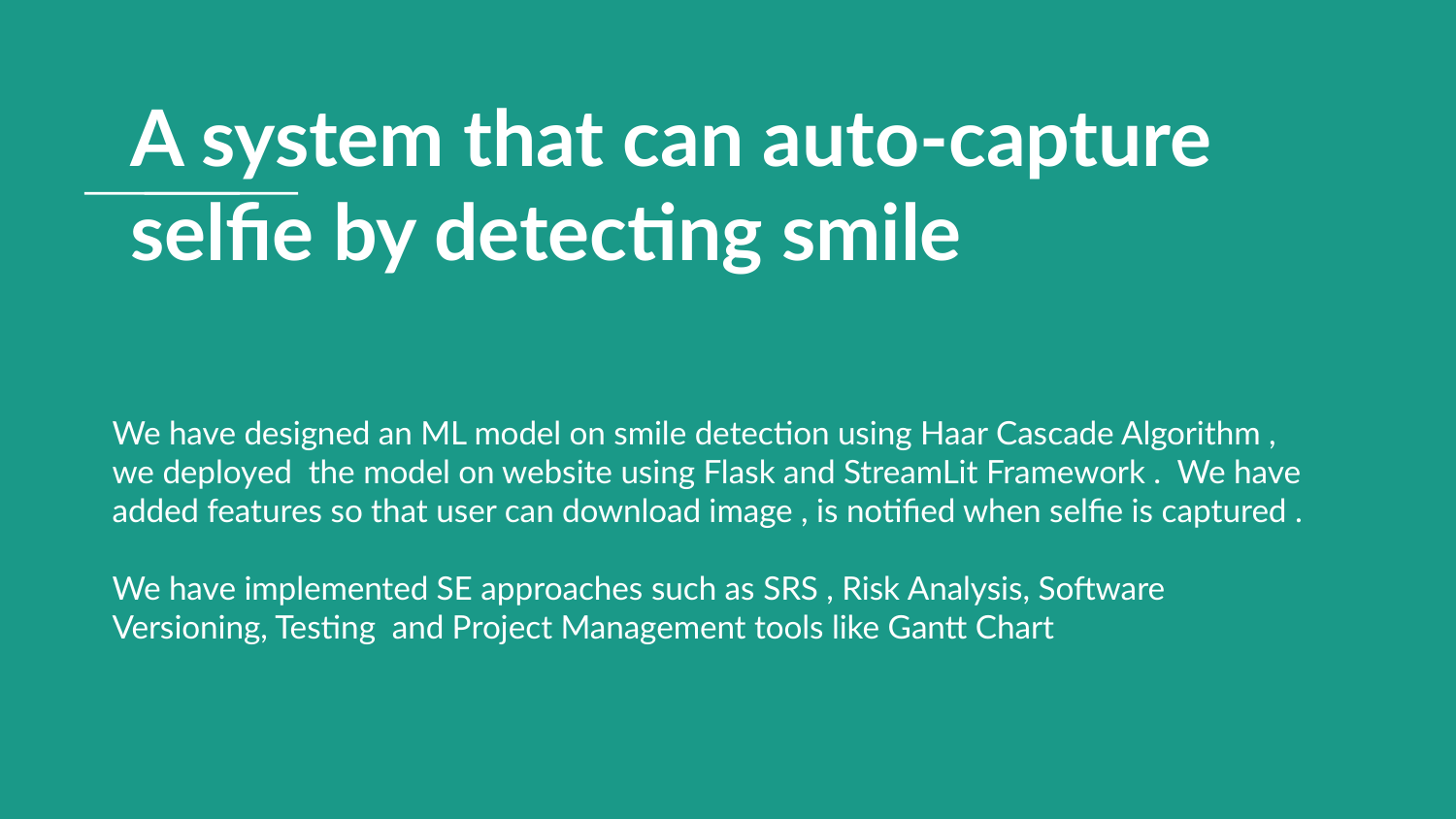

# A system that can auto-capture selfie by detecting smile

We have designed an ML model on smile detection using Haar Cascade Algorithm , we deployed  the model on website using Flask and StreamLit Framework .  We have added features so that user can download image , is notified when selfie is captured .

We have implemented SE approaches such as SRS , Risk Analysis, Software Versioning, Testing  and Project Management tools like Gantt Chart